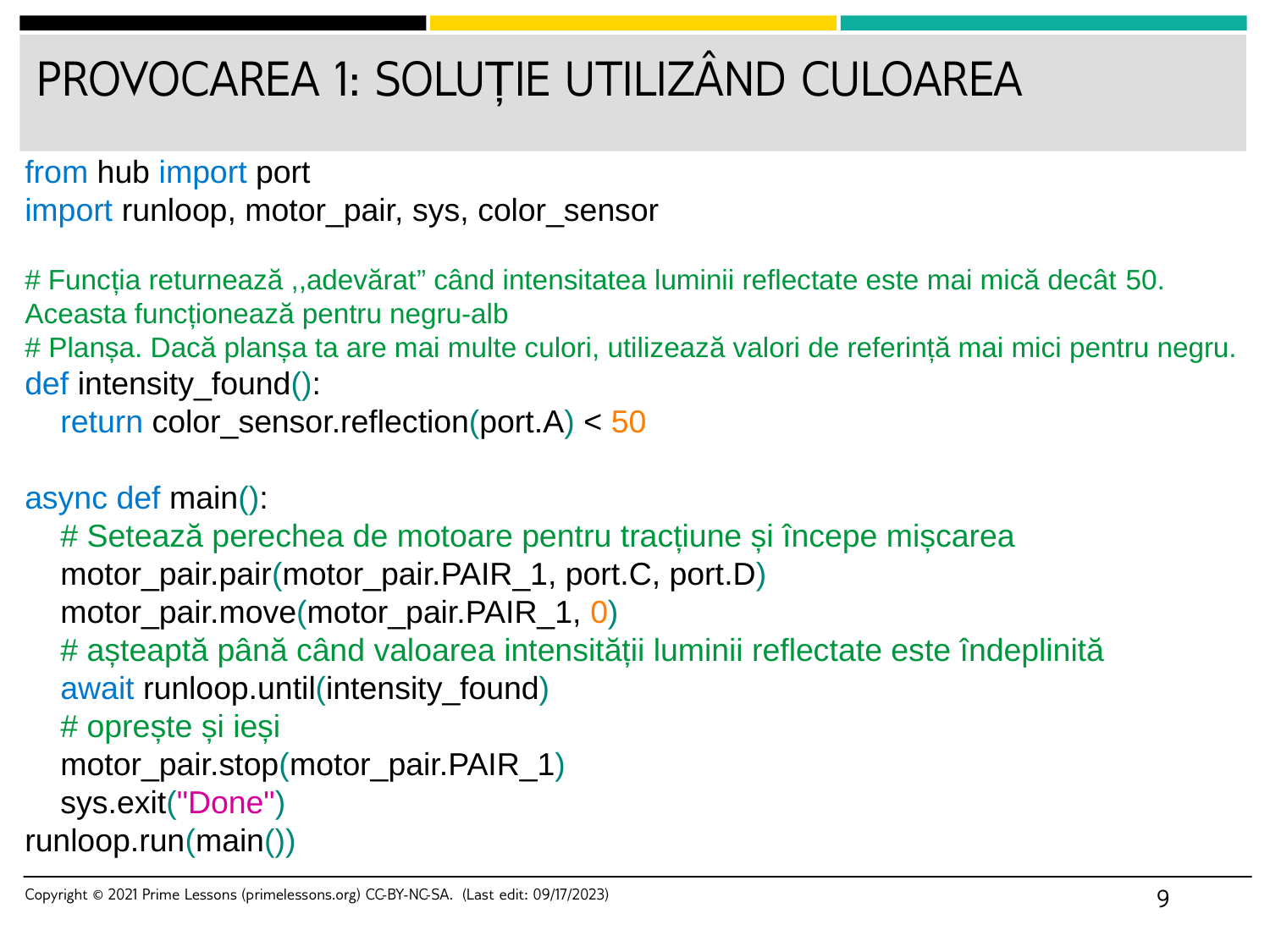

# PROVOCAREA 1: SOLUȚIE UTILIZÂND CULOAREA
from hub import port
import runloop, motor_pair, sys, color_sensor

# Funcția returnează ,,adevărat” când intensitatea luminii reflectate este mai mică decât 50. Aceasta funcționează pentru negru-alb
# Planșa. Dacă planșa ta are mai multe culori, utilizează valori de referință mai mici pentru negru.
def intensity_found():
    return color_sensor.reflection(port.A) < 50
async def main():
    # Setează perechea de motoare pentru tracțiune și începe mișcarea
    motor_pair.pair(motor_pair.PAIR_1, port.C, port.D)
    motor_pair.move(motor_pair.PAIR_1, 0)
    # așteaptă până când valoarea intensității luminii reflectate este îndeplinită
    await runloop.until(intensity_found)
    # oprește și ieși
    motor_pair.stop(motor_pair.PAIR_1)
    sys.exit("Done")
runloop.run(main())
9
Copyright © 2021 Prime Lessons (primelessons.org) CC-BY-NC-SA.  (Last edit: 09/17/2023)